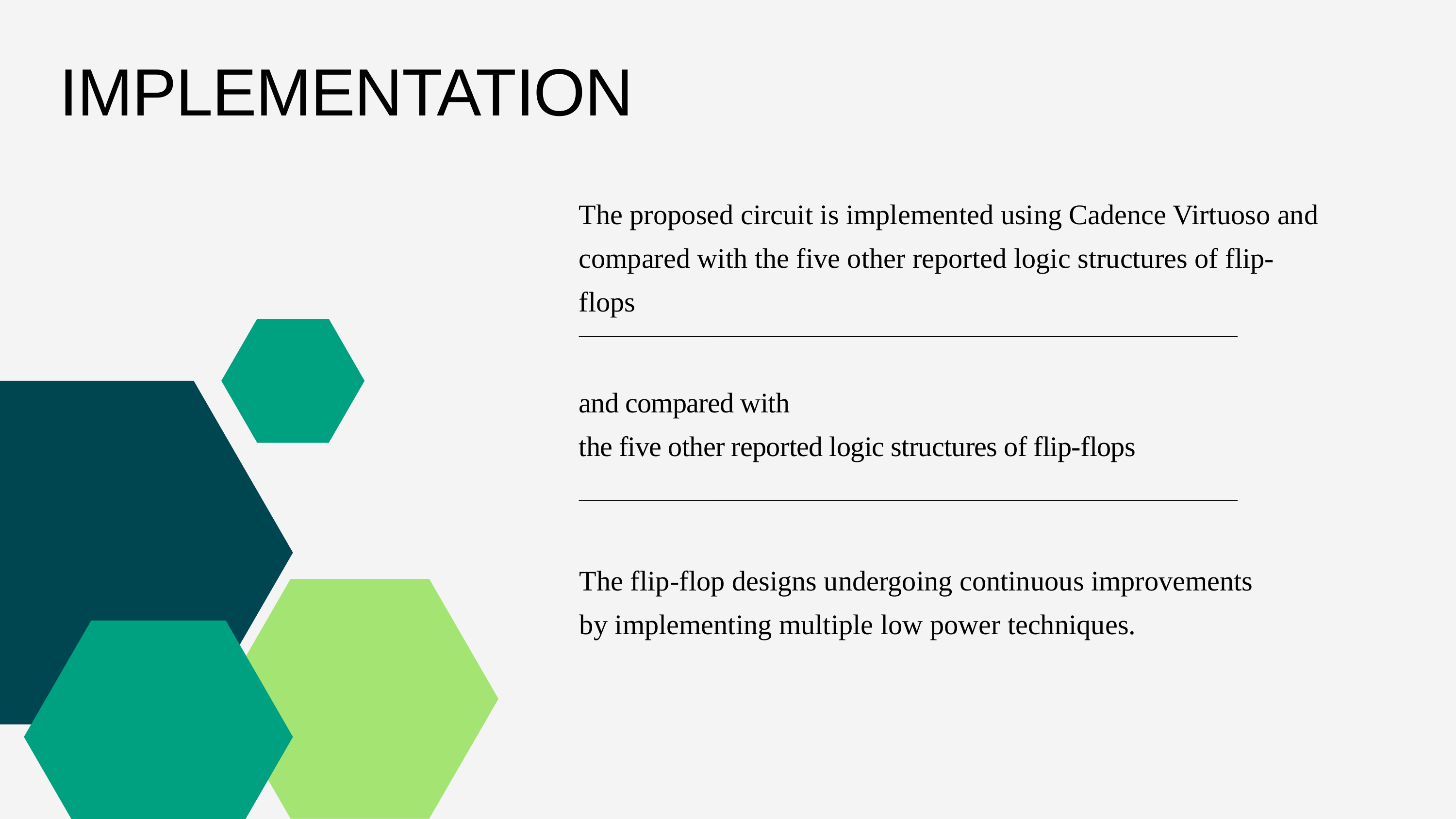

IMPLEMENTATION
The proposed circuit is implemented using Cadence Virtuoso and compared with the five other reported logic structures of flip-flops

and compared with
the five other reported logic structures of flip-flops

The flip-flop designs undergoing continuous improvements by implementing multiple low power techniques.